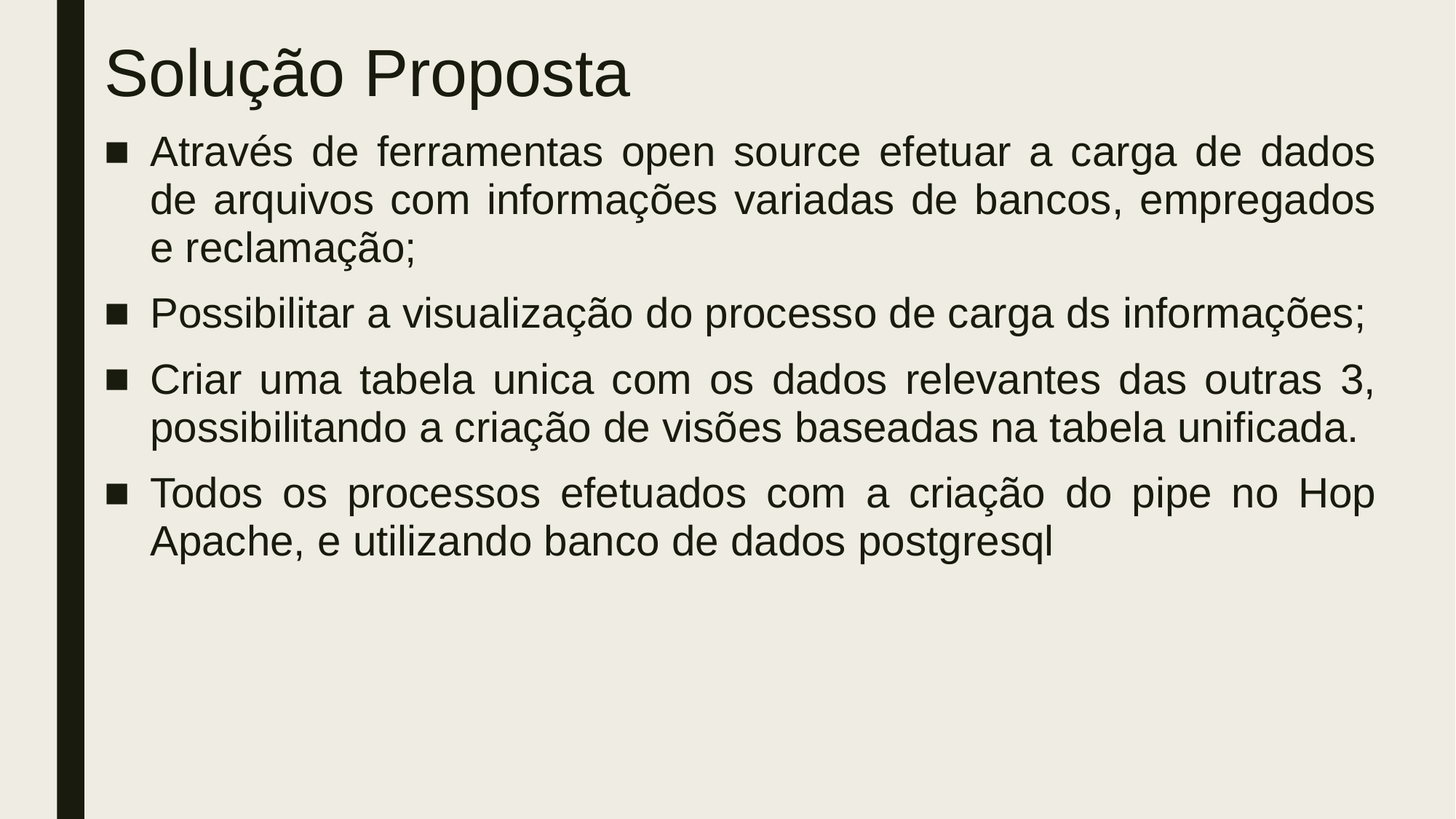

# Solução Proposta
Através de ferramentas open source efetuar a carga de dados de arquivos com informações variadas de bancos, empregados e reclamação;
Possibilitar a visualização do processo de carga ds informações;
Criar uma tabela unica com os dados relevantes das outras 3, possibilitando a criação de visões baseadas na tabela unificada.
Todos os processos efetuados com a criação do pipe no Hop Apache, e utilizando banco de dados postgresql